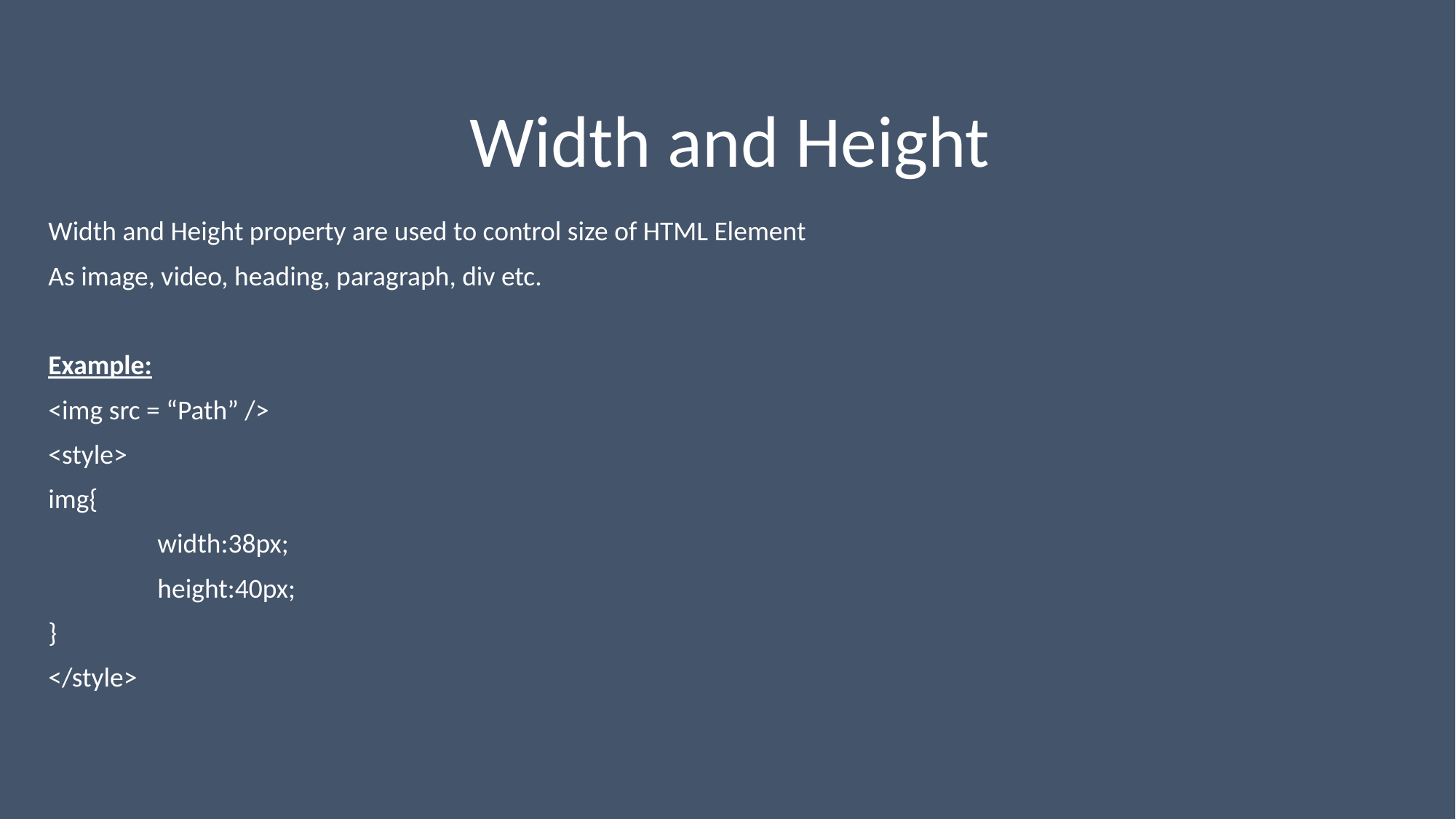

# Width and Height
Width and Height property are used to control size of HTML Element
As image, video, heading, paragraph, div etc.

Example:
<img src = “Path” />
<style>
img{
	width:38px;
	height:40px;
}
</style>